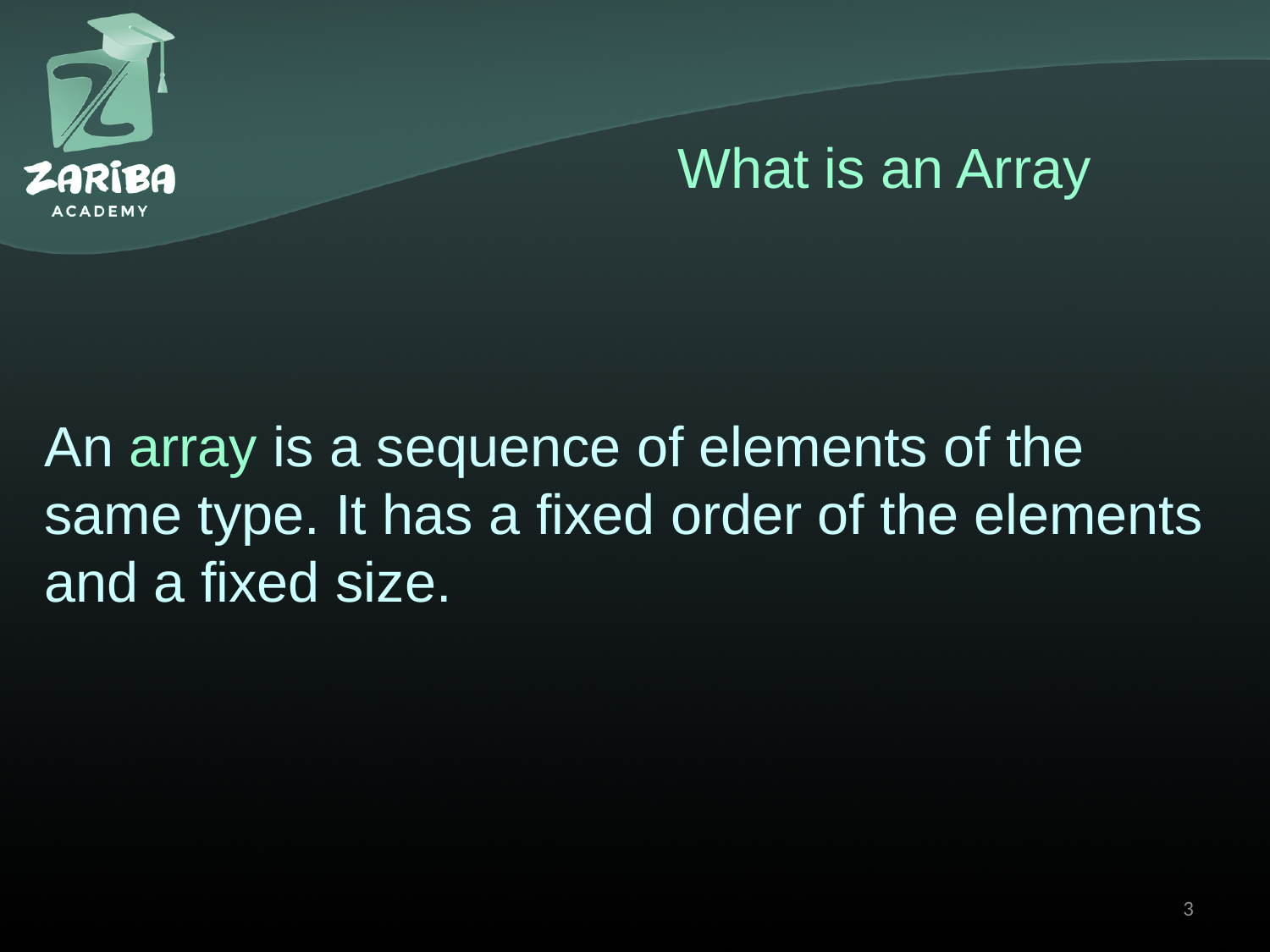

# What is an Array

An array is a sequence of elements of the same type. It has a fixed order of the elements and a fixed size.

3